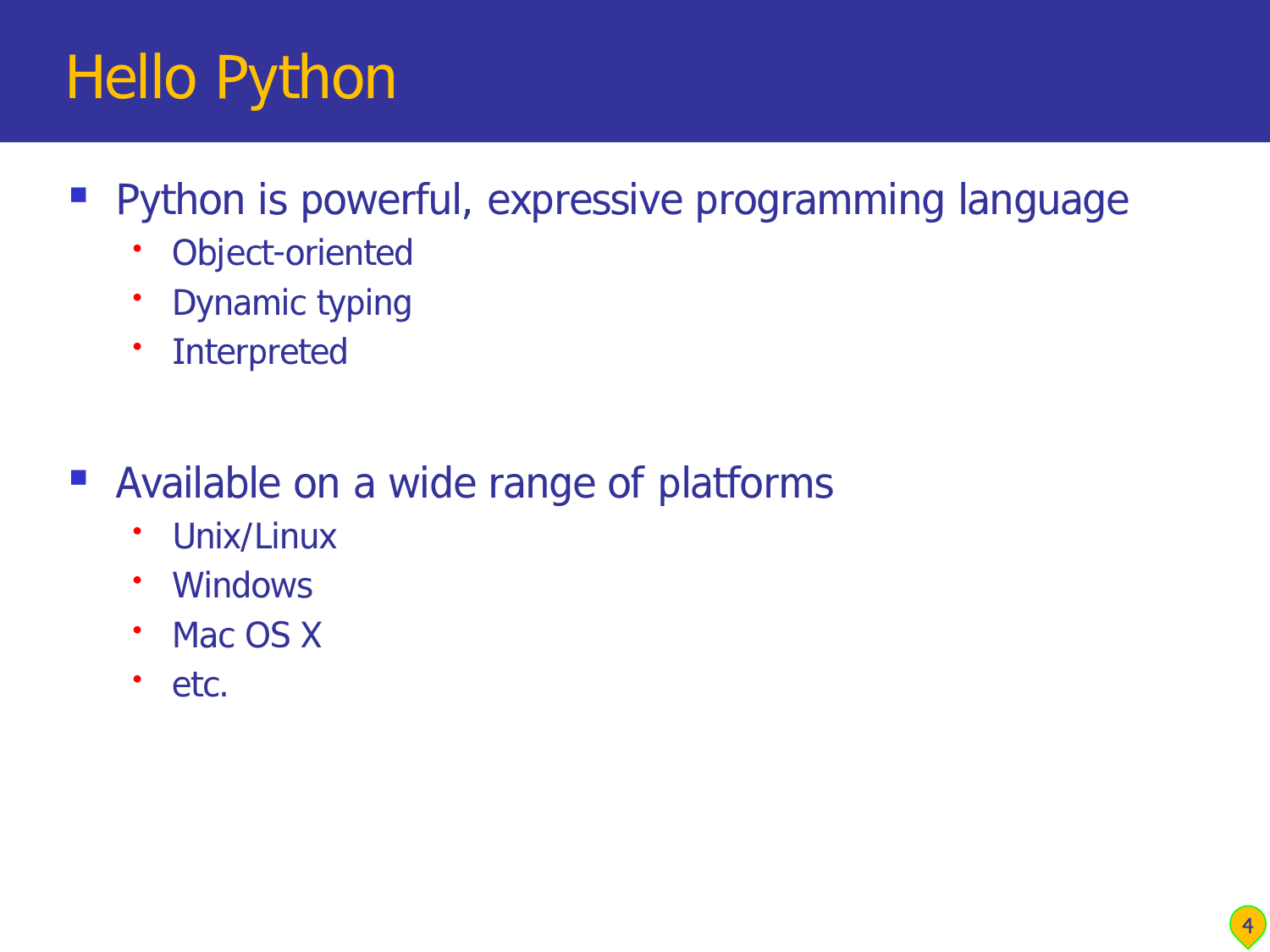

# Hello Python
Python is powerful, expressive programming language
Object-oriented
Dynamic typing
Interpreted

Available on a wide range of platforms
Unix/Linux
Windows
Mac OS X
etc.

4